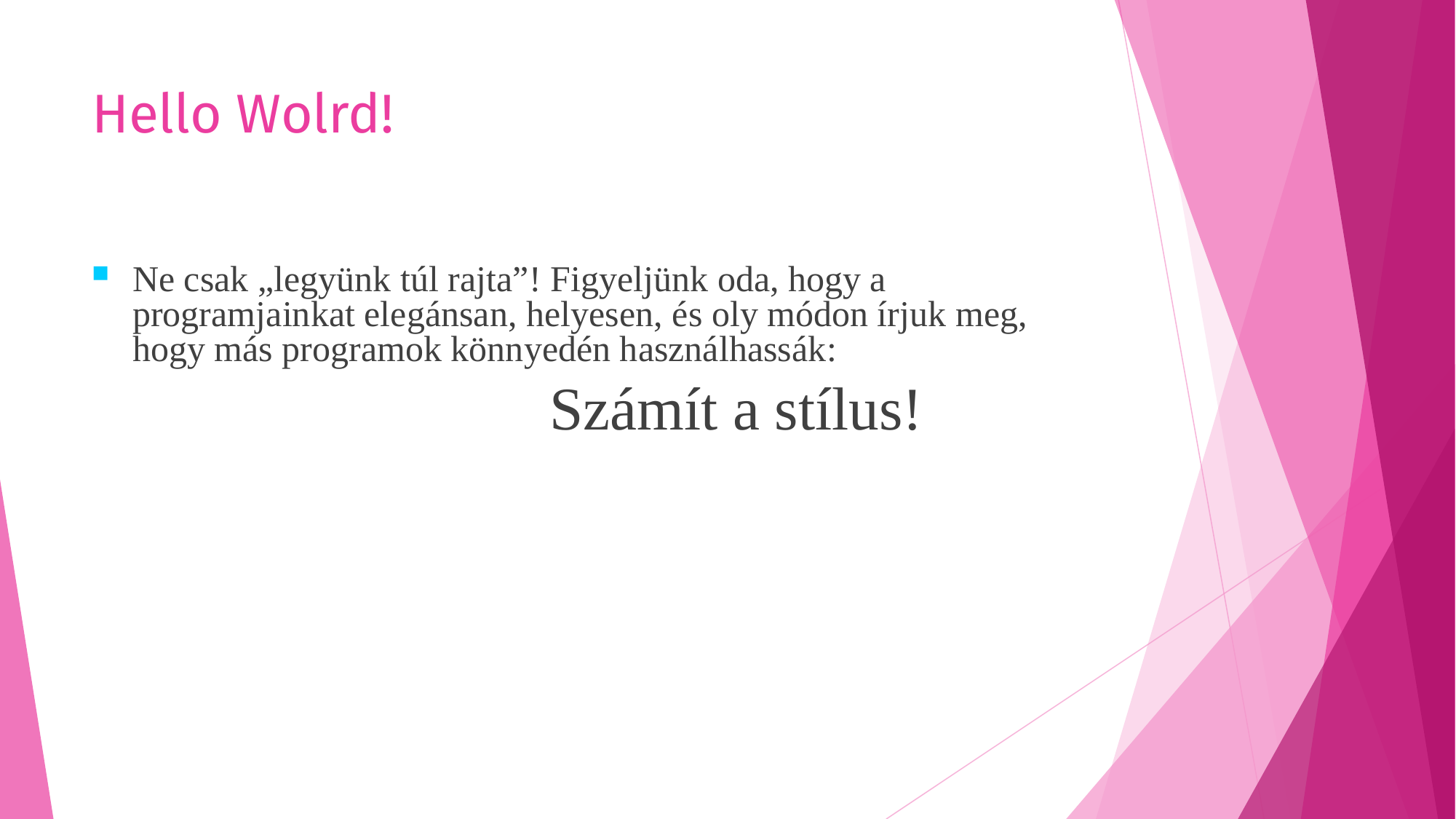

# Hello Wolrd!
Ne csak „legyünk túl rajta”! Figyeljünk oda, hogy a programjainkat elegánsan, helyesen, és oly módon írjuk meg, hogy más programok könnyedén használhassák:
			     Számít a stílus!